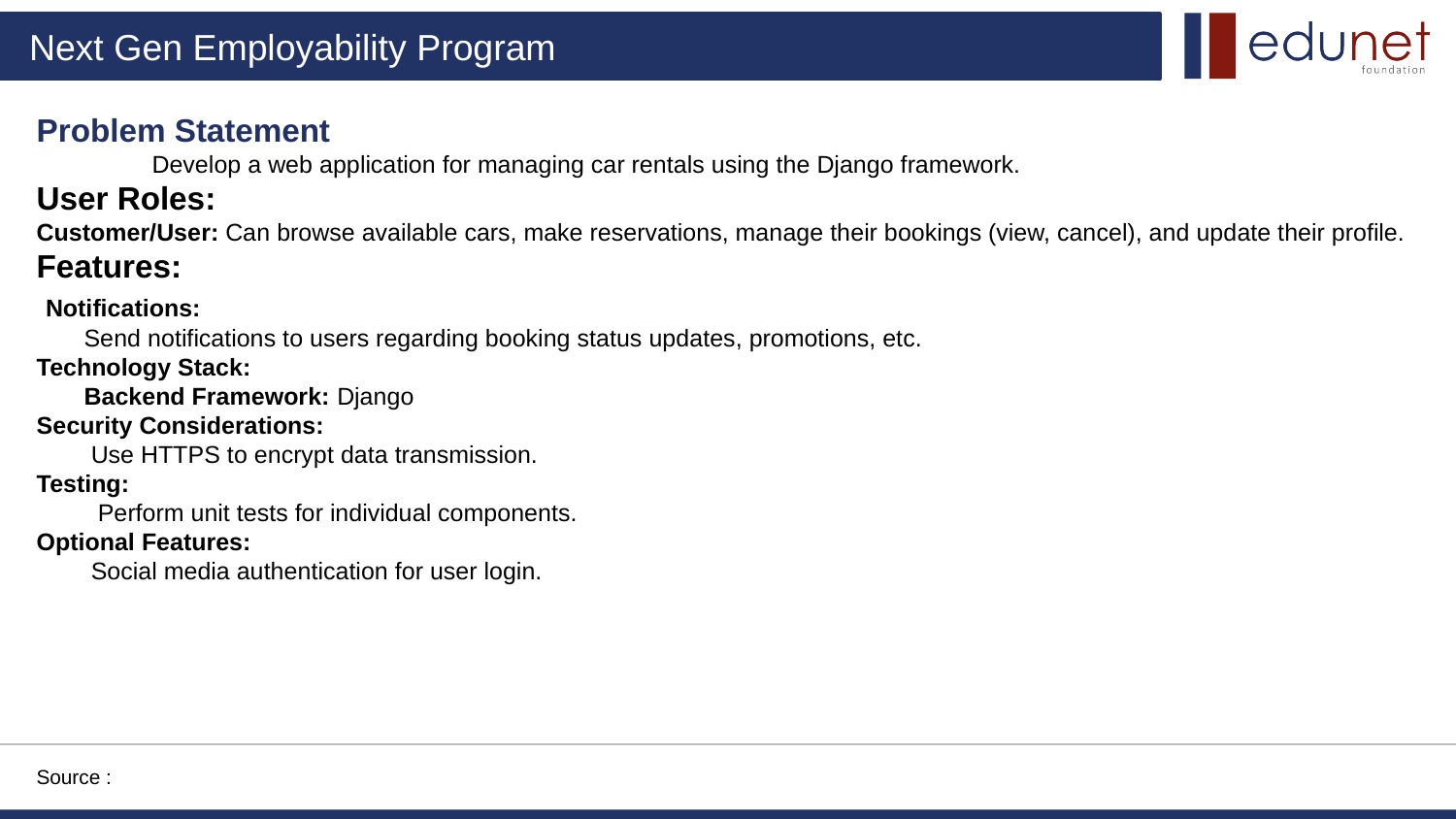

Problem Statement
                 Develop a web application for managing car rentals using the Django framework.
User Roles:
Customer/User: Can browse available cars, make reservations, manage their bookings (view, cancel), and update their profile.
Features:
 Notifications:
       Send notifications to users regarding booking status updates, promotions, etc.
Technology Stack:
       Backend Framework: Django
Security Considerations:
        Use HTTPS to encrypt data transmission.
Testing:
         Perform unit tests for individual components.
Optional Features:
        Social media authentication for user login.
Source :